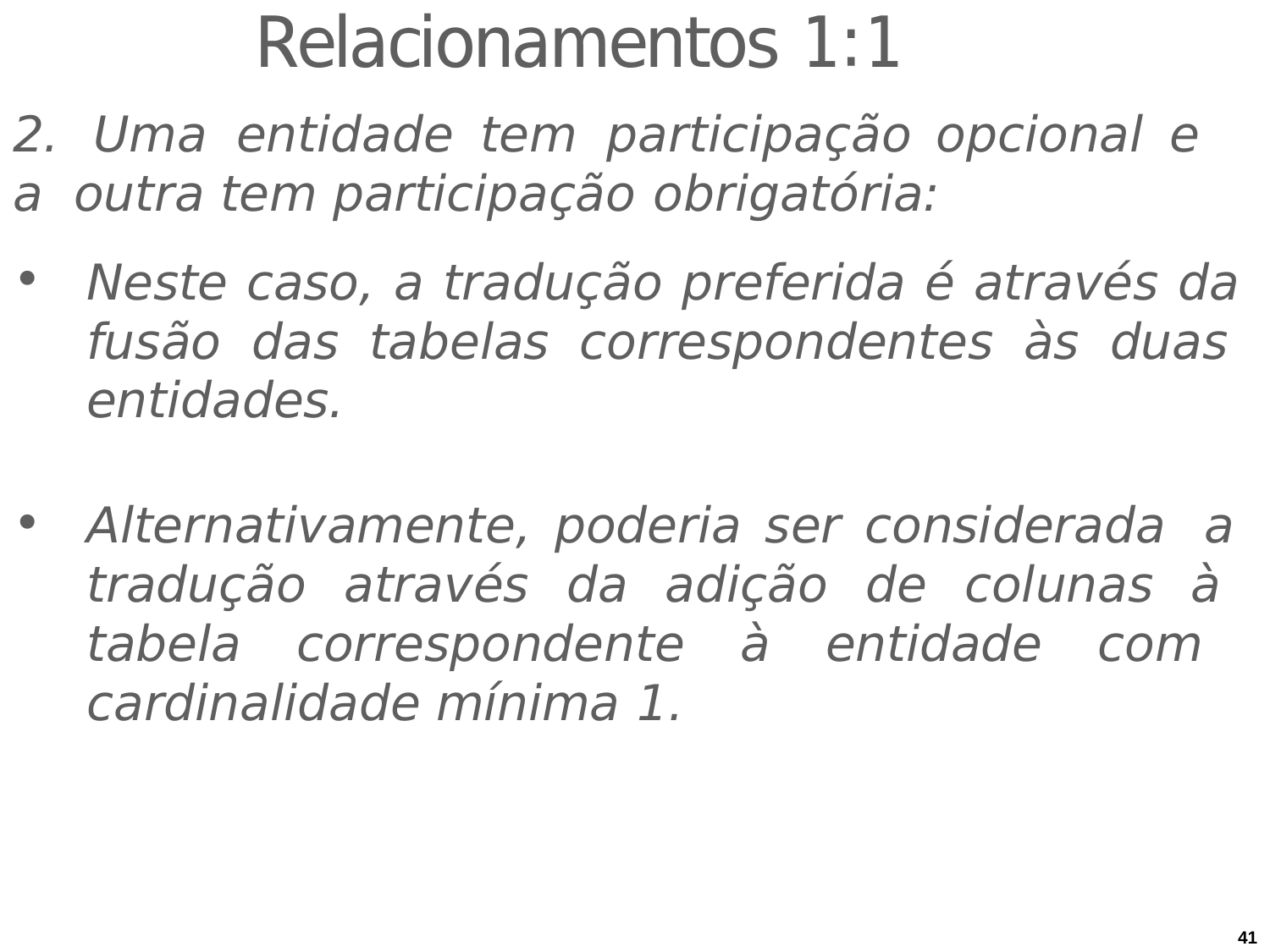

# Relacionamentos 1:1
2.	Uma	entidade	tem	participação	opcional	e	a  outra tem participação obrigatória:
Neste caso, a tradução preferida é através da  fusão das tabelas correspondentes às duas  entidades.

Alternativamente, poderia ser considerada a  tradução através da adição de colunas à  tabela correspondente à entidade com  cardinalidade mínima 1.
41